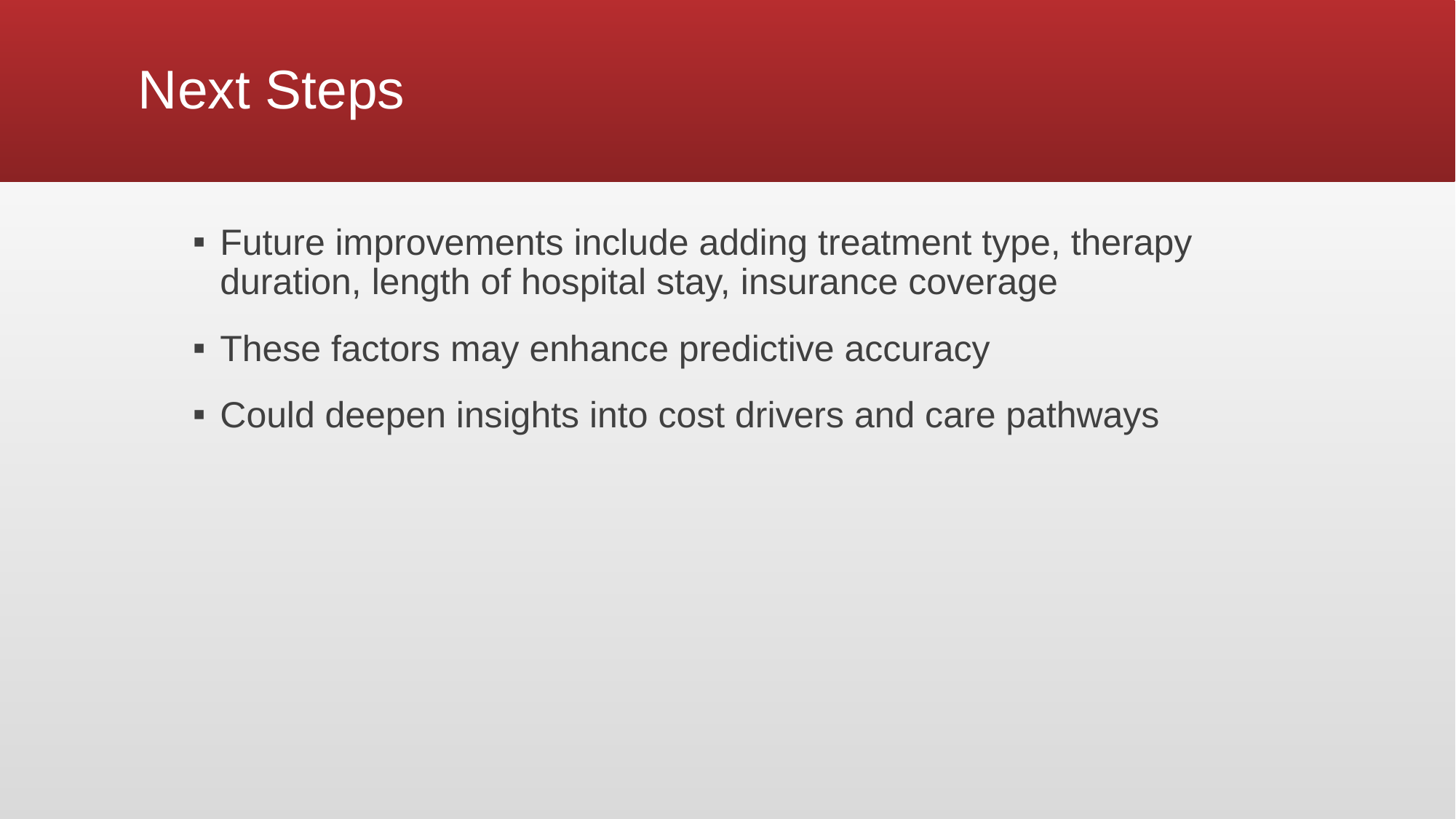

# Next Steps
Future improvements include adding treatment type, therapy duration, length of hospital stay, insurance coverage
These factors may enhance predictive accuracy
Could deepen insights into cost drivers and care pathways